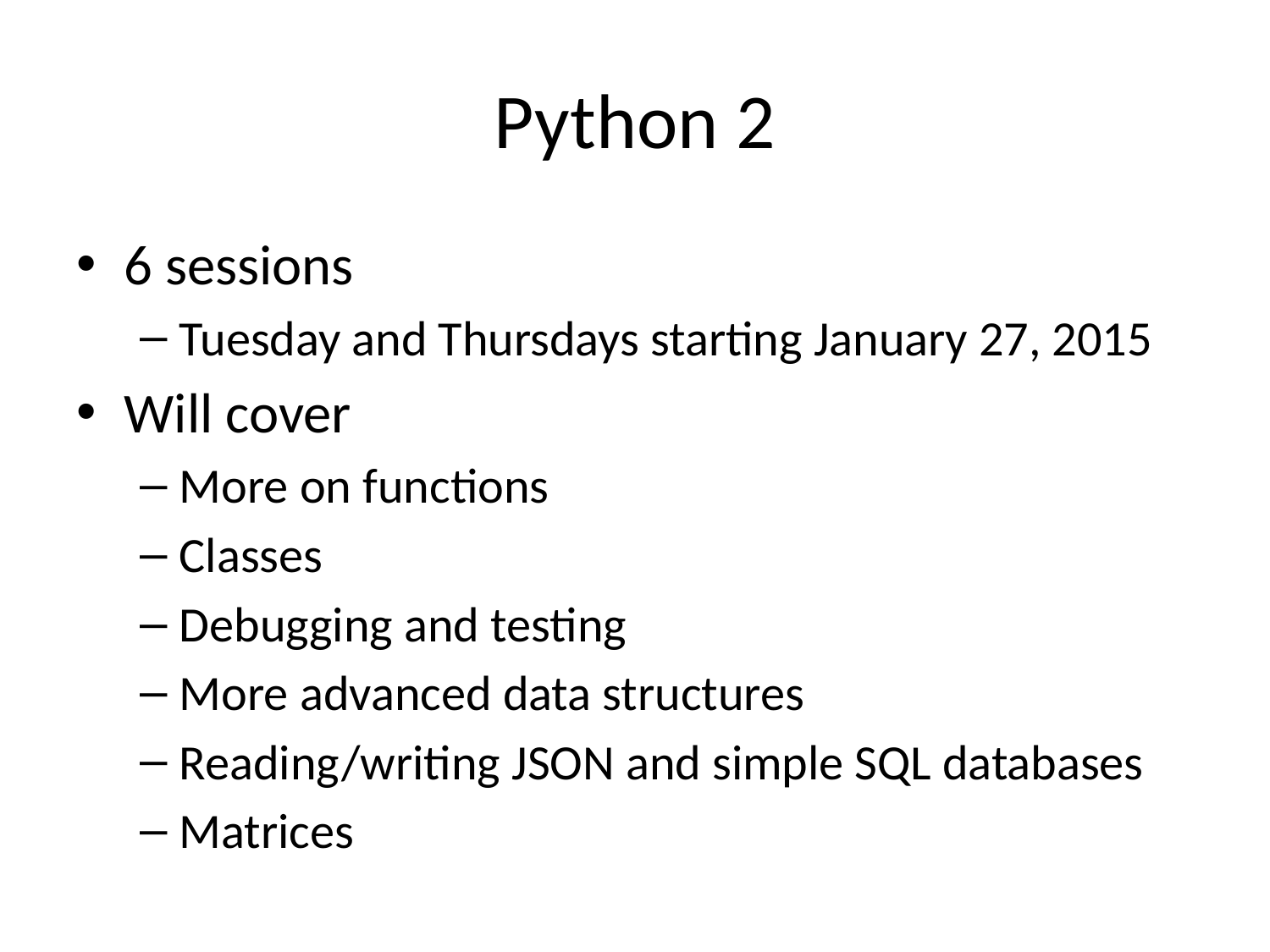

# Python 2
6 sessions
Tuesday and Thursdays starting January 27, 2015
Will cover
More on functions
Classes
Debugging and testing
More advanced data structures
Reading/writing JSON and simple SQL databases
Matrices